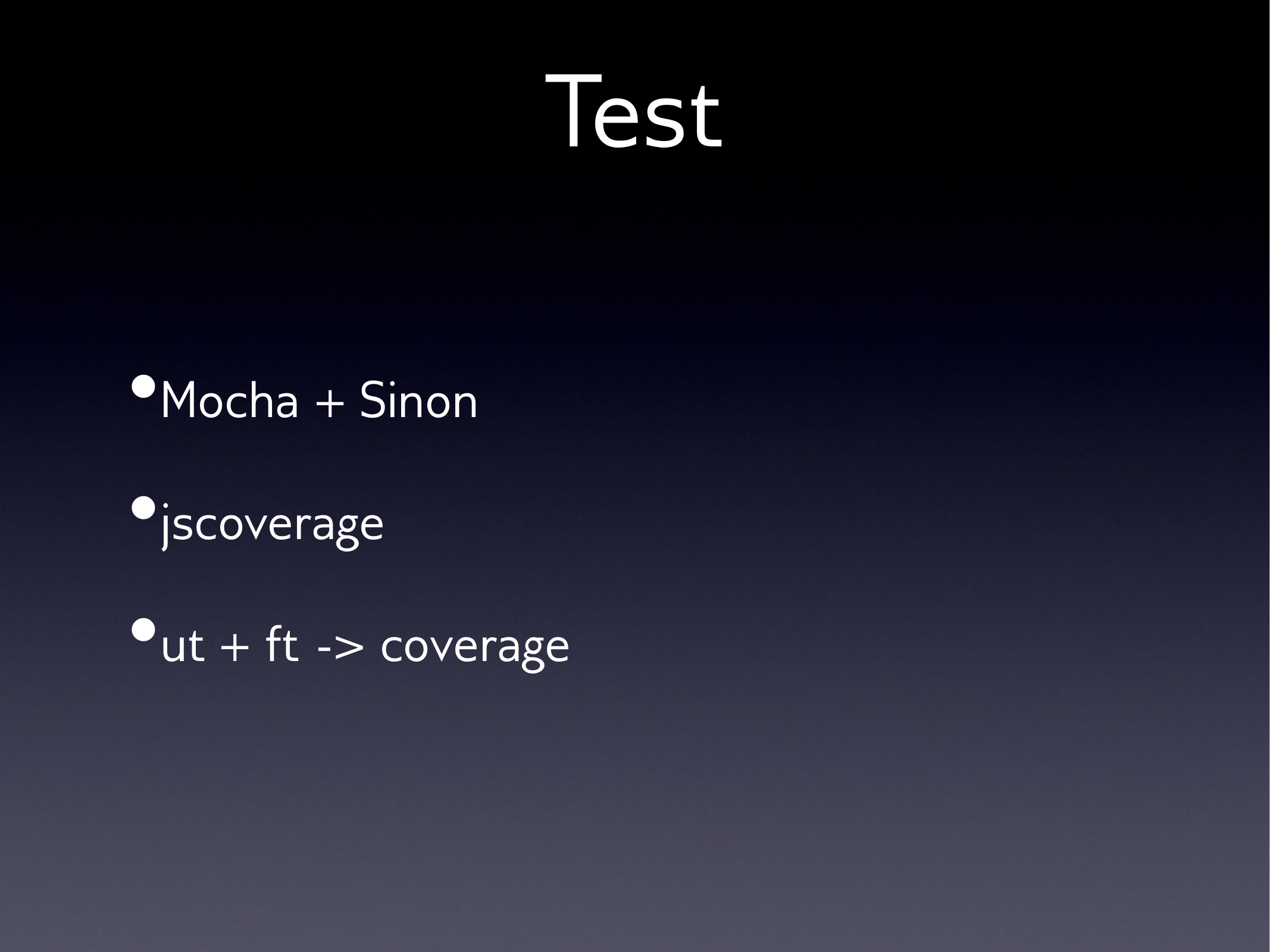

# Test
Mocha + Sinon
jscoverage
ut + ft -> coverage